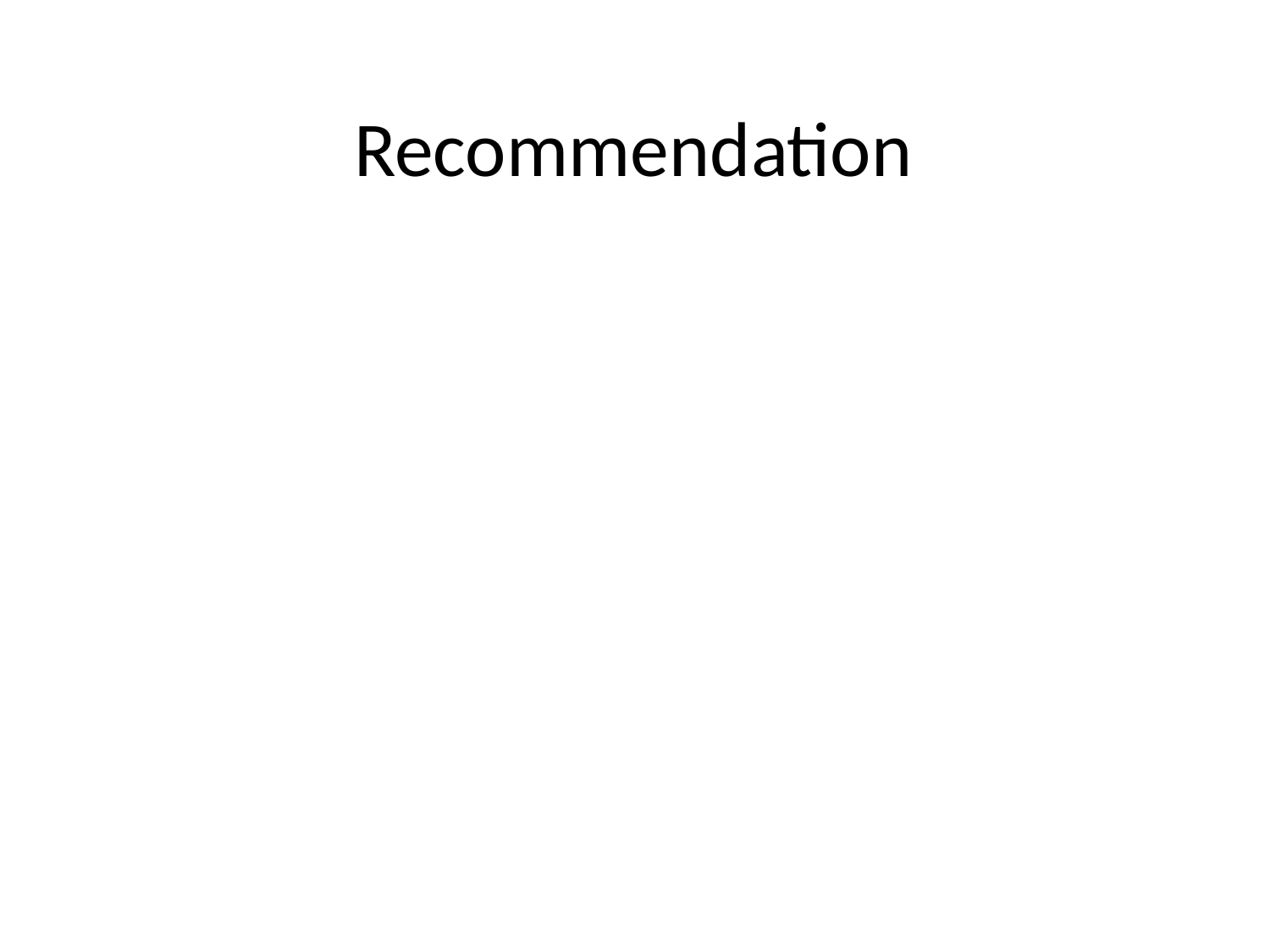

# Recommendation
Based on our research we suggest Blockchain technology may  crucially be a very good solution for the particular supply  chain industry, but it is not yet complete for mass  implementation.
The clear cost of developing and running present capacity and  capacity that supply chain will need is massive.
Still Blockchain technology is not yet able to collect information  across a high number of non-trusted parties.
It is evolving and its benefits can ultimately transform the industry.